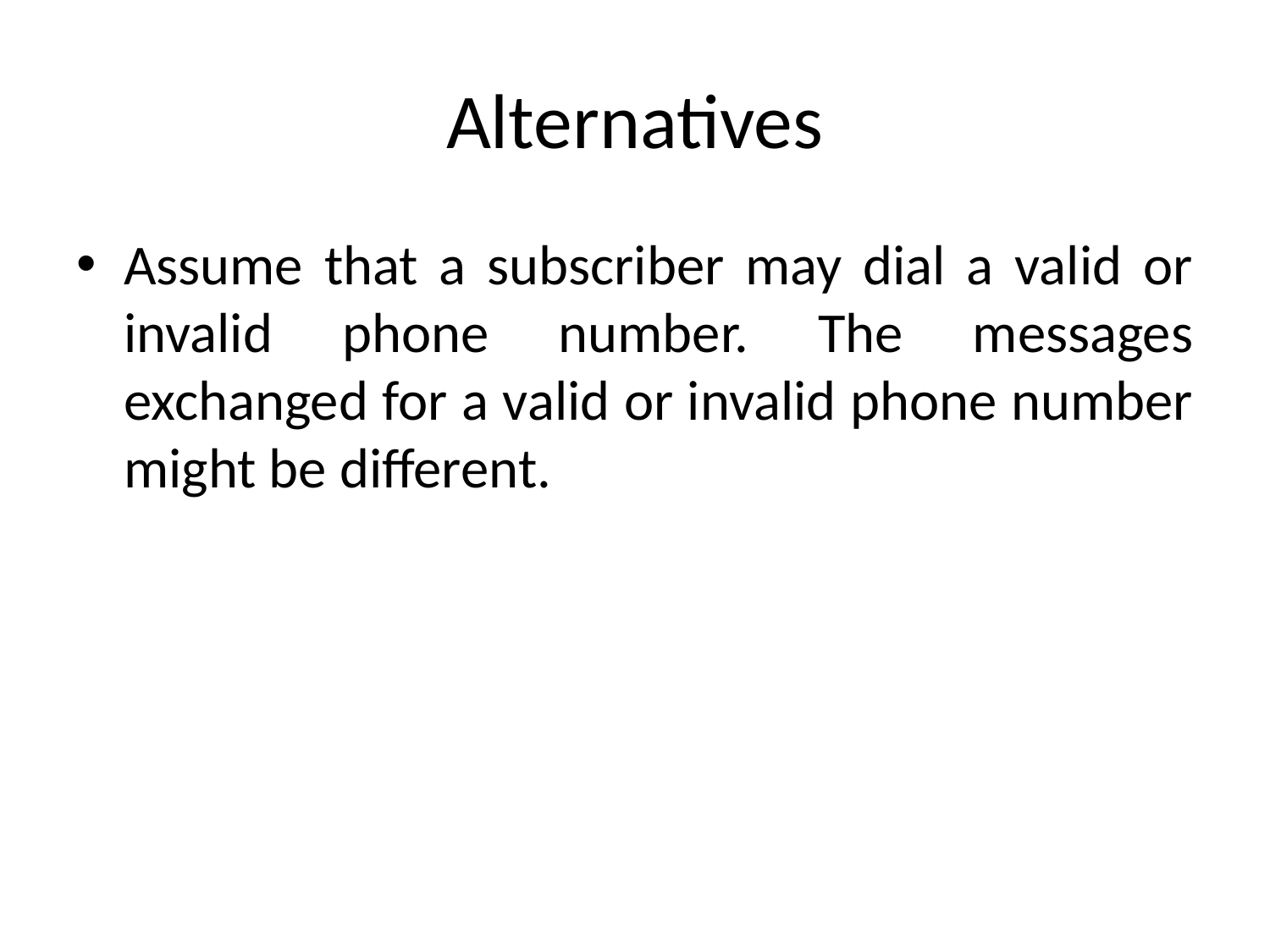

# Alternatives
Assume that a subscriber may dial a valid or invalid phone number. The messages exchanged for a valid or invalid phone number might be different.